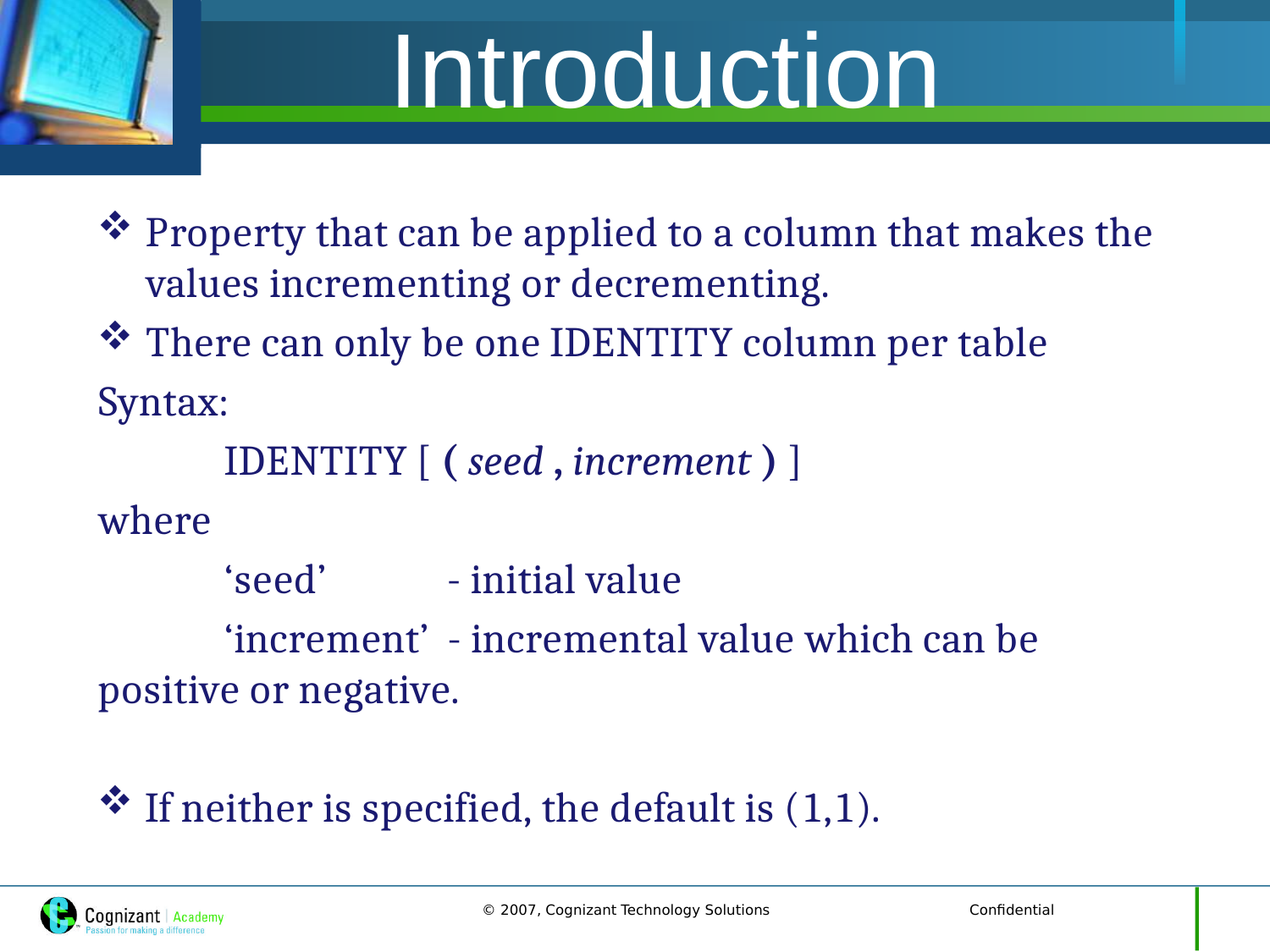

# Introduction
Property that can be applied to a column that makes the values incrementing or decrementing.
There can only be one IDENTITY column per table
Syntax:
	IDENTITY [ ( seed , increment ) ]
where
	‘seed’             - initial value
	‘increment’  - incremental value which can be positive or negative.

If neither is specified, the default is (1,1).